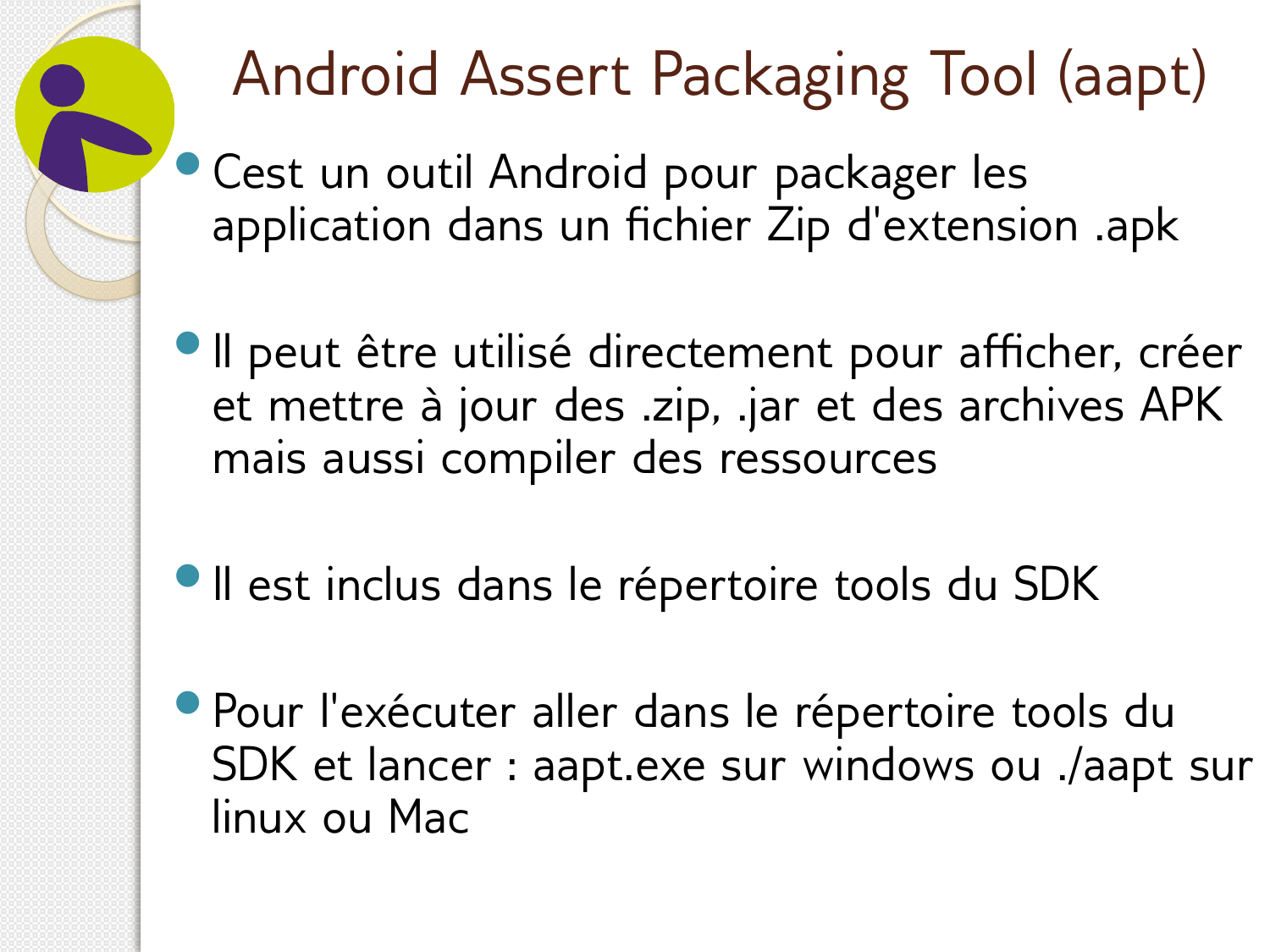

# Android Assert Packaging Tool (aapt)
Cest un outil Android pour packager les application dans un fichier Zip d'extension .apk

Il peut être utilisé directement pour afficher, créer et mettre à jour des .zip, .jar et des archives APK mais aussi compiler des ressources

Il est inclus dans le répertoire tools du SDK

Pour l'exécuter aller dans le répertoire tools du SDK et lancer : aapt.exe sur windows ou ./aapt sur linux ou Mac